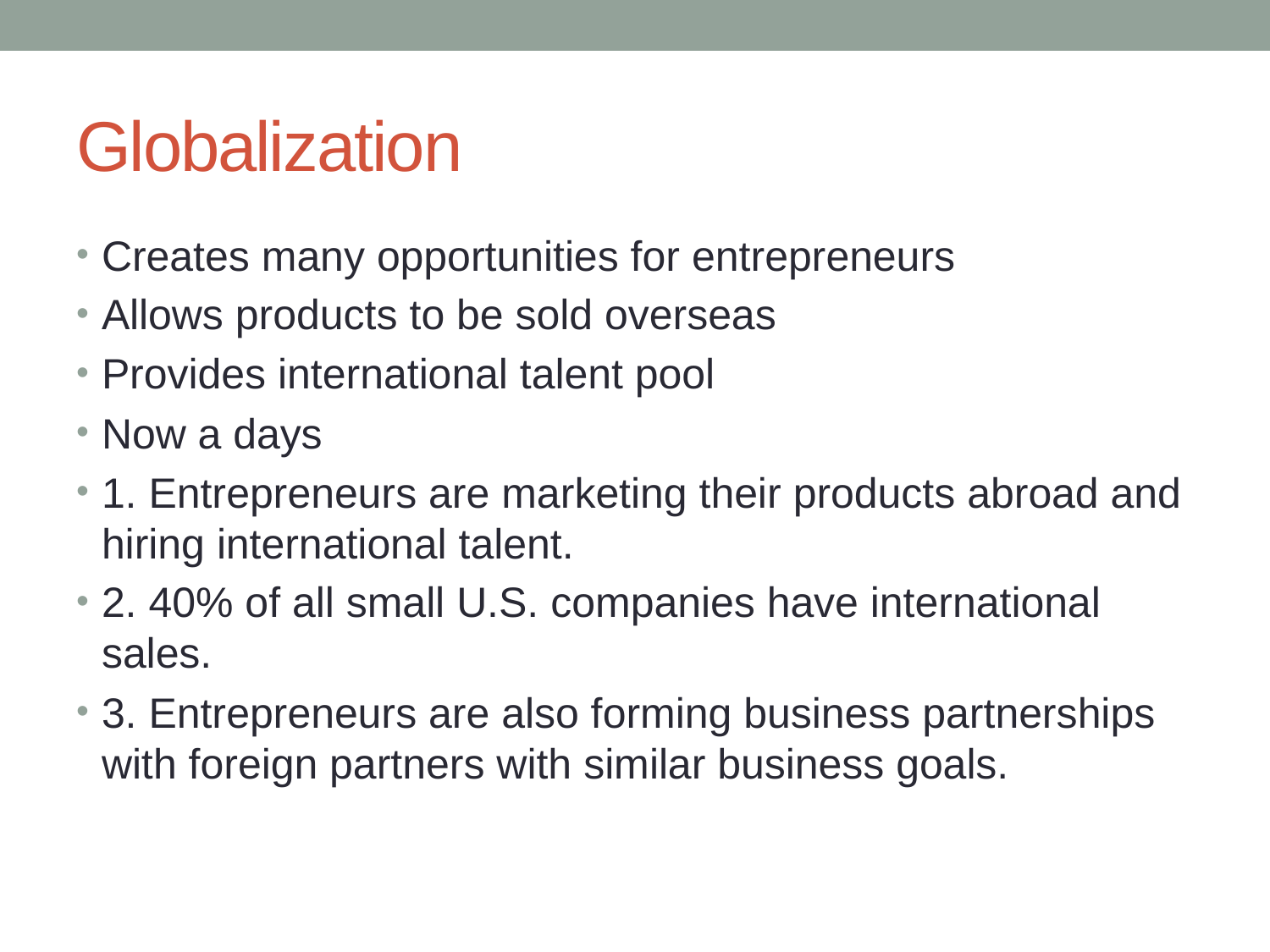

# Globalization
Creates many opportunities for entrepreneurs
Allows products to be sold overseas
Provides international talent pool
Now a days
1. Entrepreneurs are marketing their products abroad and hiring international talent.
2. 40% of all small U.S. companies have international sales.
3. Entrepreneurs are also forming business partnerships with foreign partners with similar business goals.